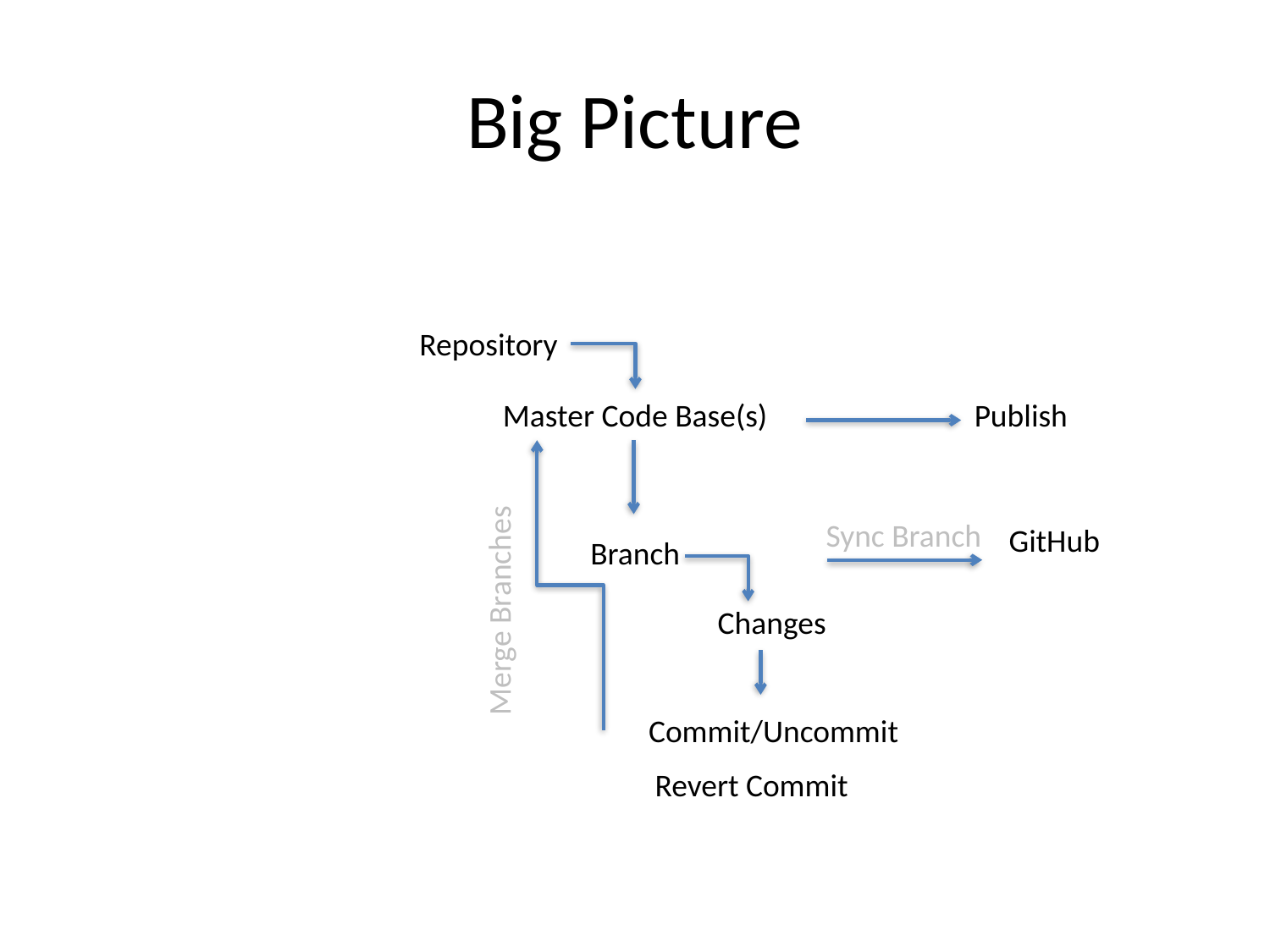

# Big Picture
Repository
Master Code Base(s)
Publish
Merge Branches
Sync Branch
GitHub
Branch
Changes
Commit/Uncommit
Revert Commit